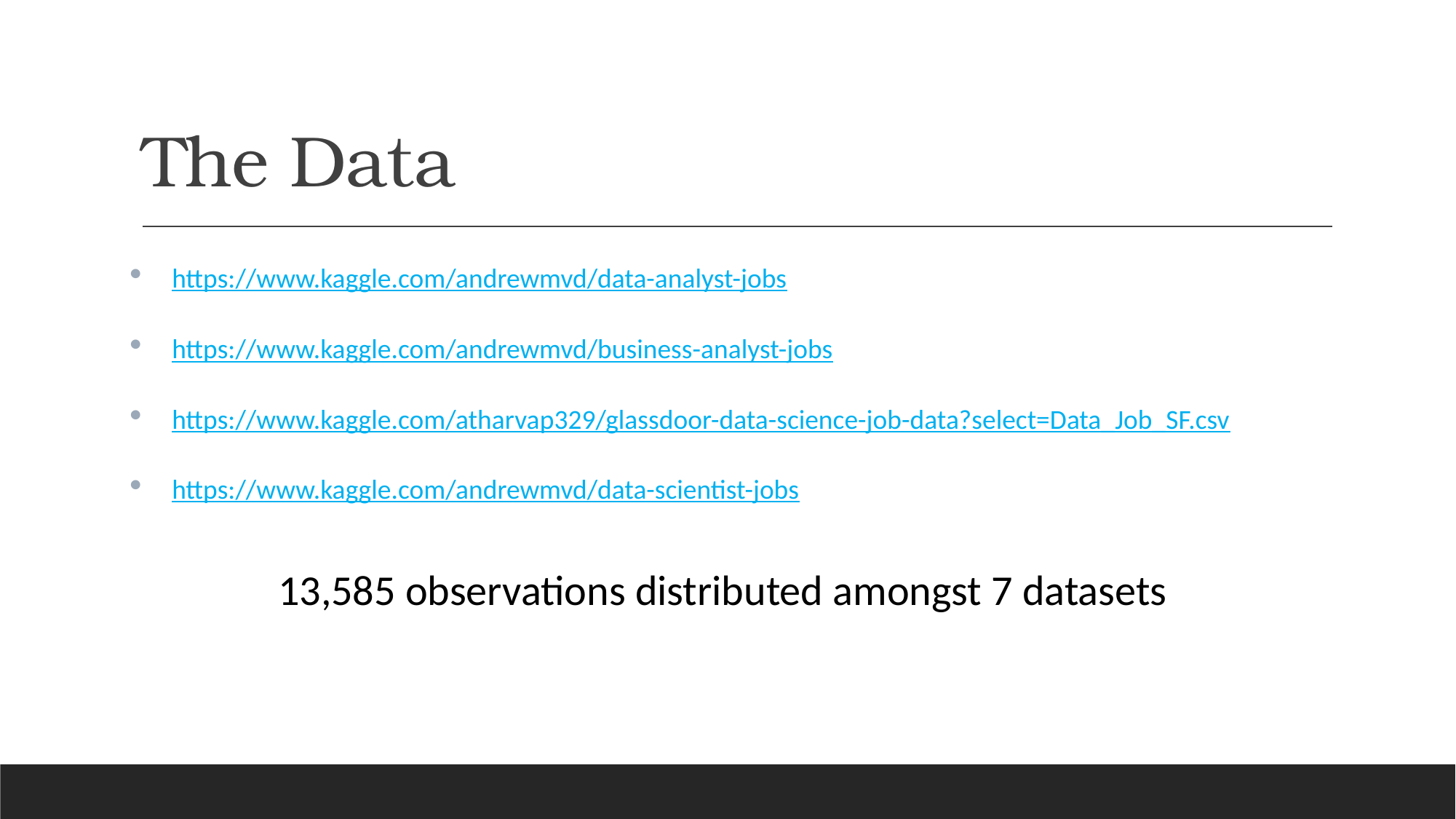

# The Data
https://www.kaggle.com/andrewmvd/data-analyst-jobs

https://www.kaggle.com/andrewmvd/business-analyst-jobs

https://www.kaggle.com/atharvap329/glassdoor-data-science-job-data?select=Data_Job_SF.csv

https://www.kaggle.com/andrewmvd/data-scientist-jobs

13,585 observations distributed amongst 7 datasets